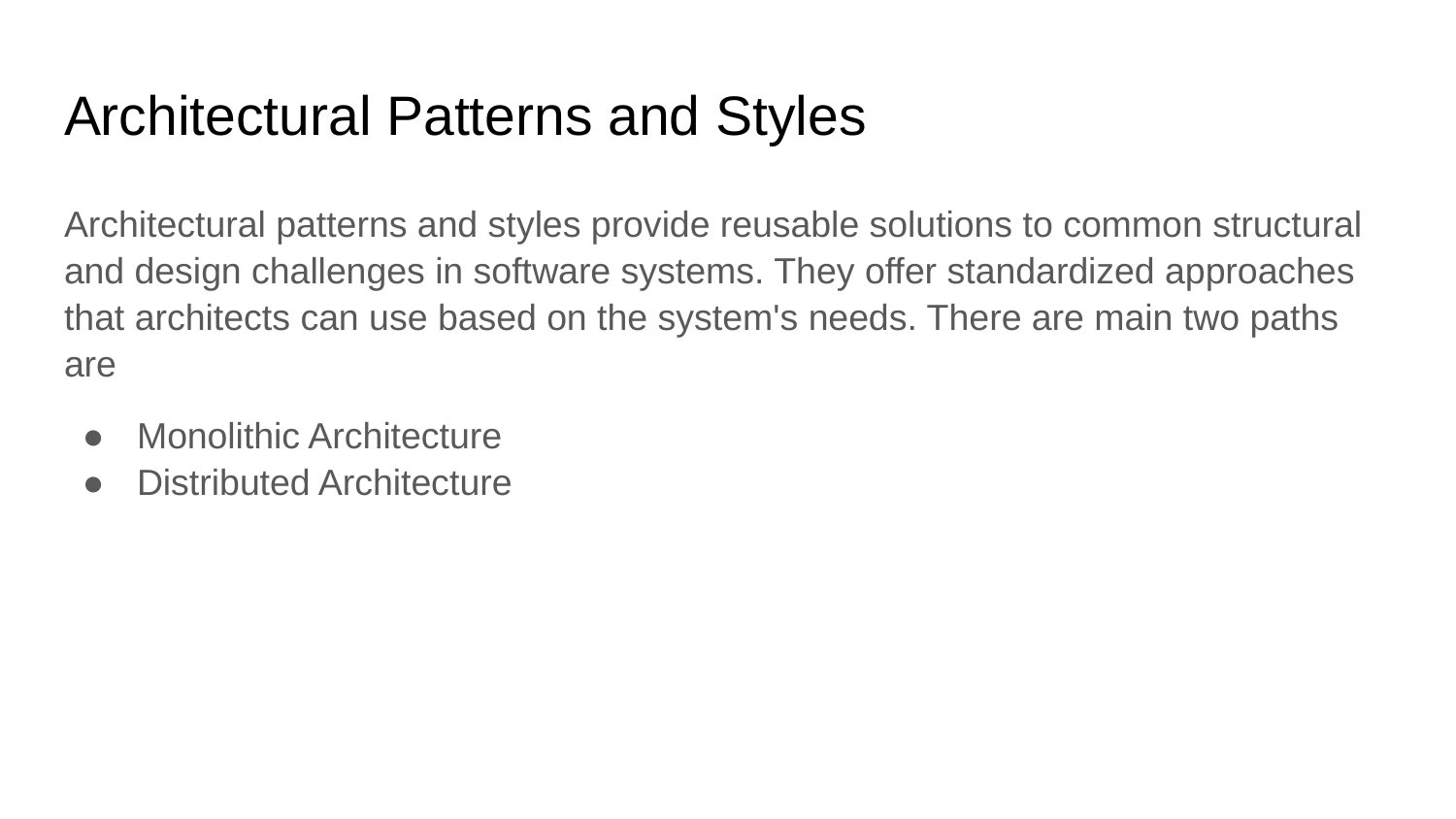

# Architectural Patterns and Styles
Architectural patterns and styles provide reusable solutions to common structural and design challenges in software systems. They offer standardized approaches that architects can use based on the system's needs. There are main two paths are
Monolithic Architecture
Distributed Architecture